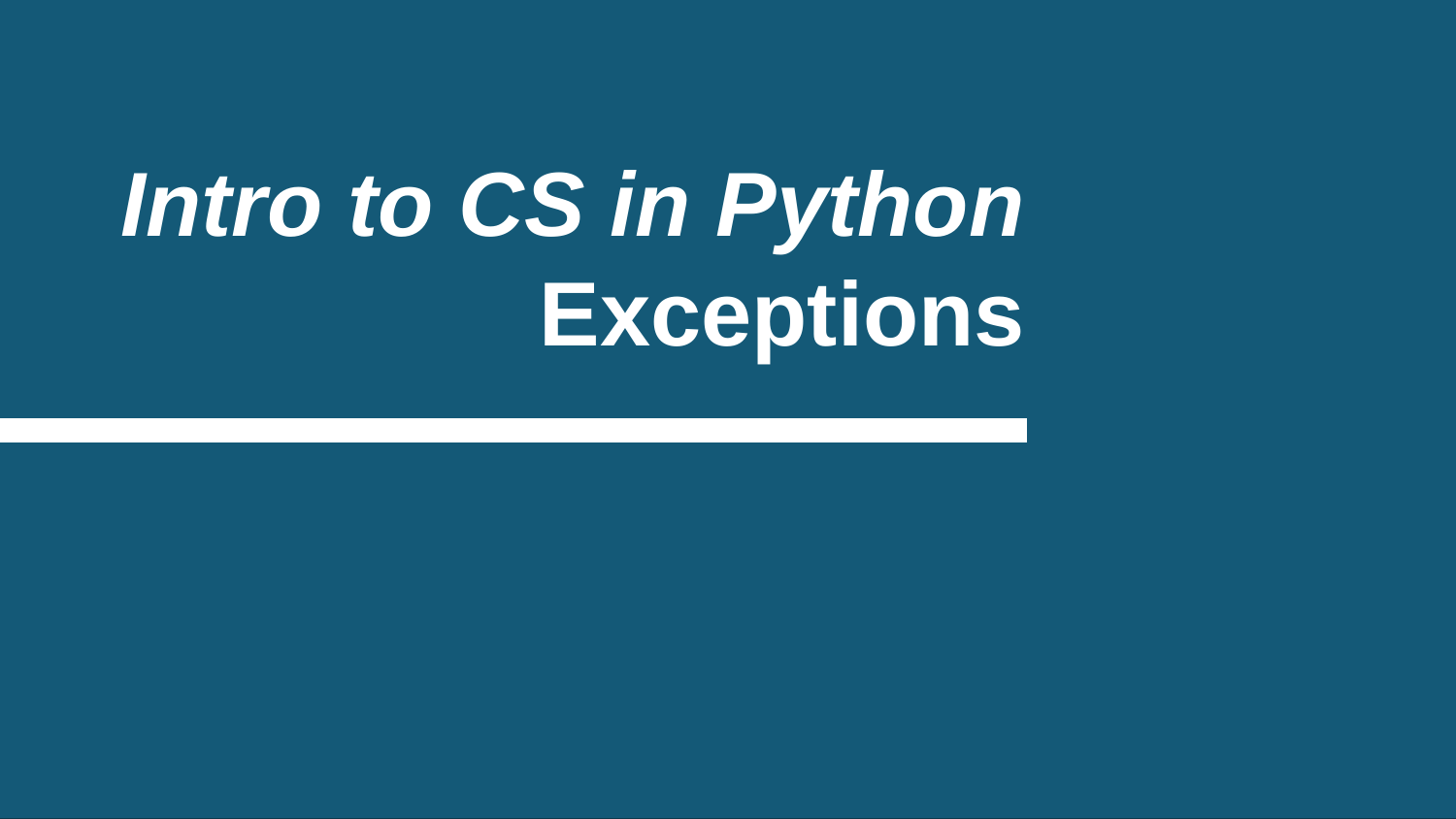

# Intro to CS in Python
Exceptions